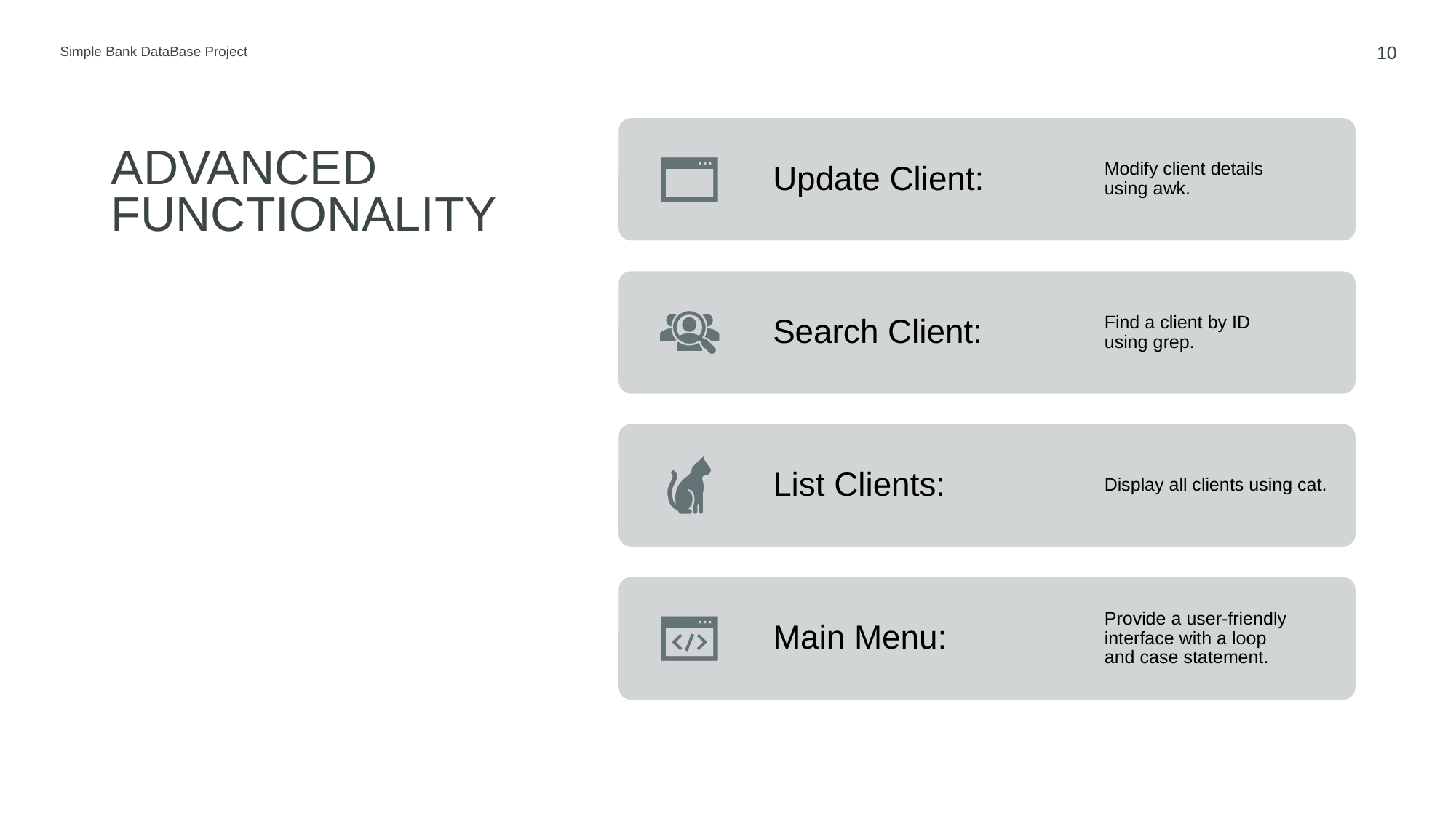

Simple Bank DataBase Project
10
# Advanced Functionality
Update Client:
Modify client details using awk.
Search Client:
Find a client by ID using grep.
List Clients:
Display all clients using cat.
Main Menu:
Provide a user-friendly interface with a loop and case statement.